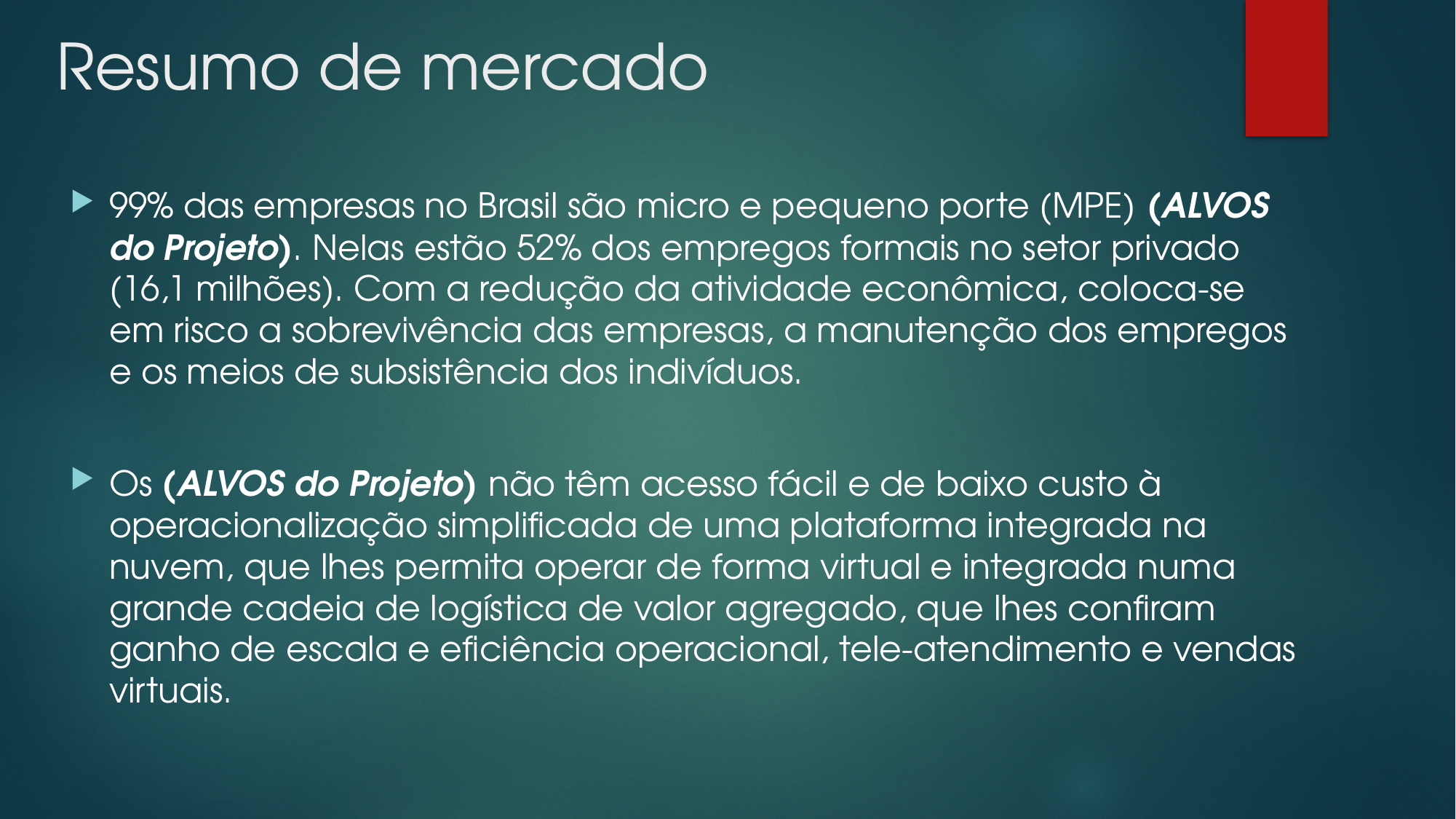

# Resumo de mercado
99% das empresas no Brasil são micro e pequeno porte (MPE) (ALVOS do Projeto). Nelas estão 52% dos empregos formais no setor privado (16,1 milhões). Com a redução da atividade econômica, coloca-se em risco a sobrevivência das empresas, a manutenção dos empregos e os meios de subsistência dos indivíduos.

Os (ALVOS do Projeto) não têm acesso fácil e de baixo custo à operacionalização simplificada de uma plataforma integrada na nuvem, que lhes permita operar de forma virtual e integrada numa grande cadeia de logística de valor agregado, que lhes confiram ganho de escala e eficiência operacional, tele-atendimento e vendas virtuais.